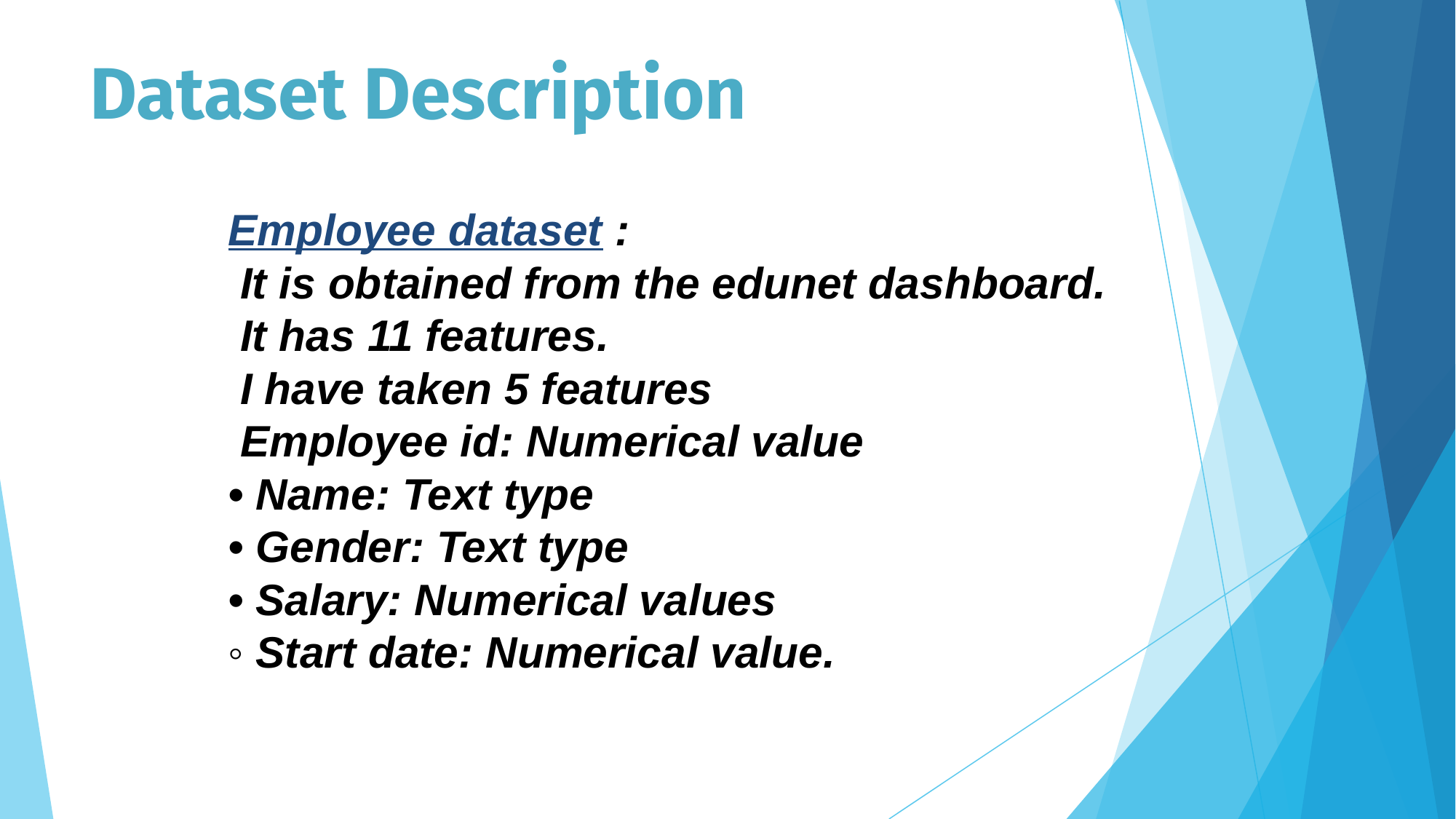

# Dataset Description
Employee dataset :
 It is obtained from the edunet dashboard.
 It has 11 features.
 I have taken 5 features
 Employee id: Numerical value
• Name: Text type
• Gender: Text type
• Salary: Numerical values
◦ Start date: Numerical value.